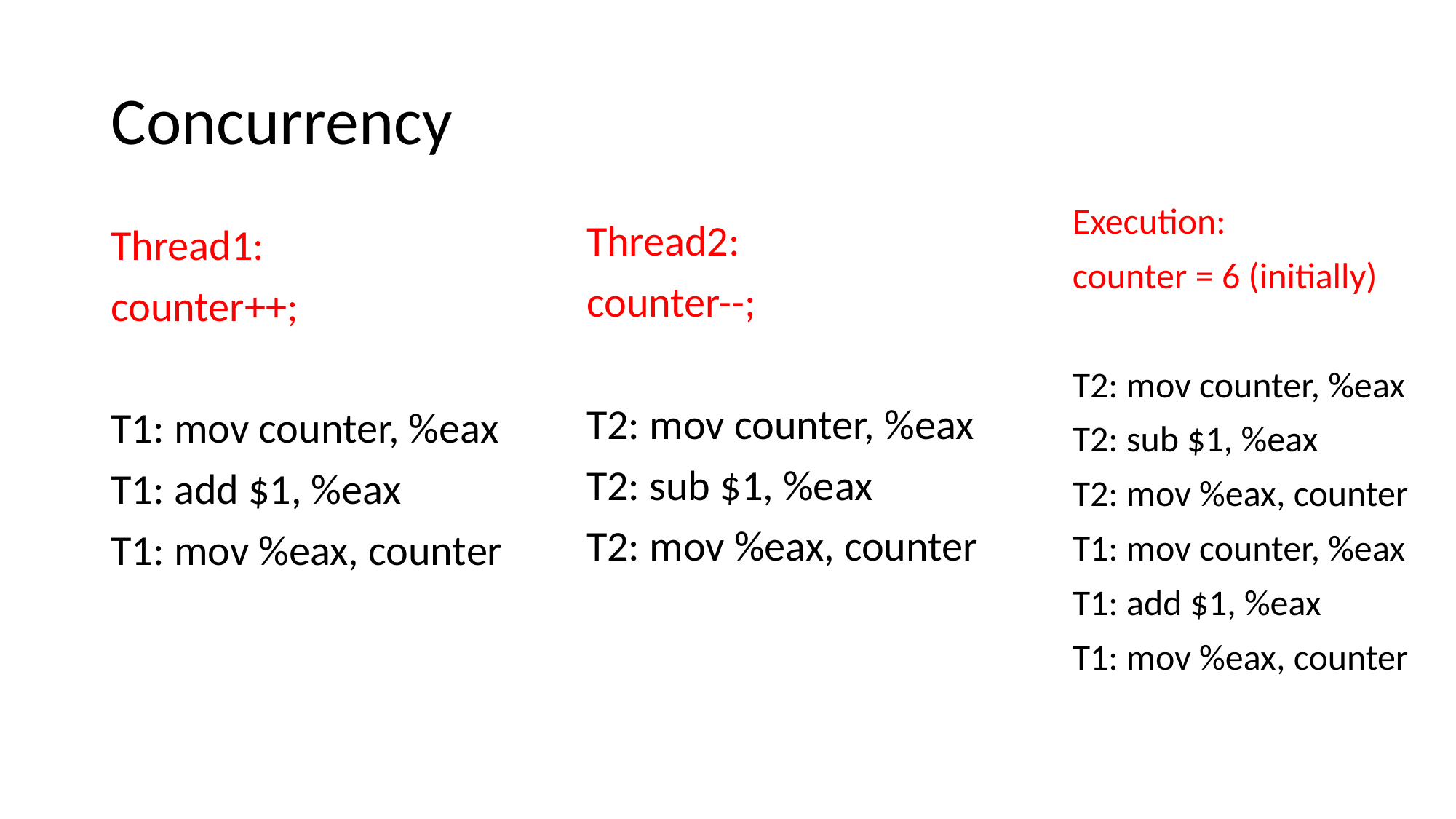

# Concurrency
Execution:
counter = 6 (initially)

T2: mov counter, %eax
T2: sub $1, %eax
T2: mov %eax, counter
T1: mov counter, %eax
T1: add $1, %eax
T1: mov %eax, counter

Thread2:
counter--;

T2: mov counter, %eax
T2: sub $1, %eax
T2: mov %eax, counter
Thread1:
counter++;

T1: mov counter, %eax
T1: add $1, %eax
T1: mov %eax, counter